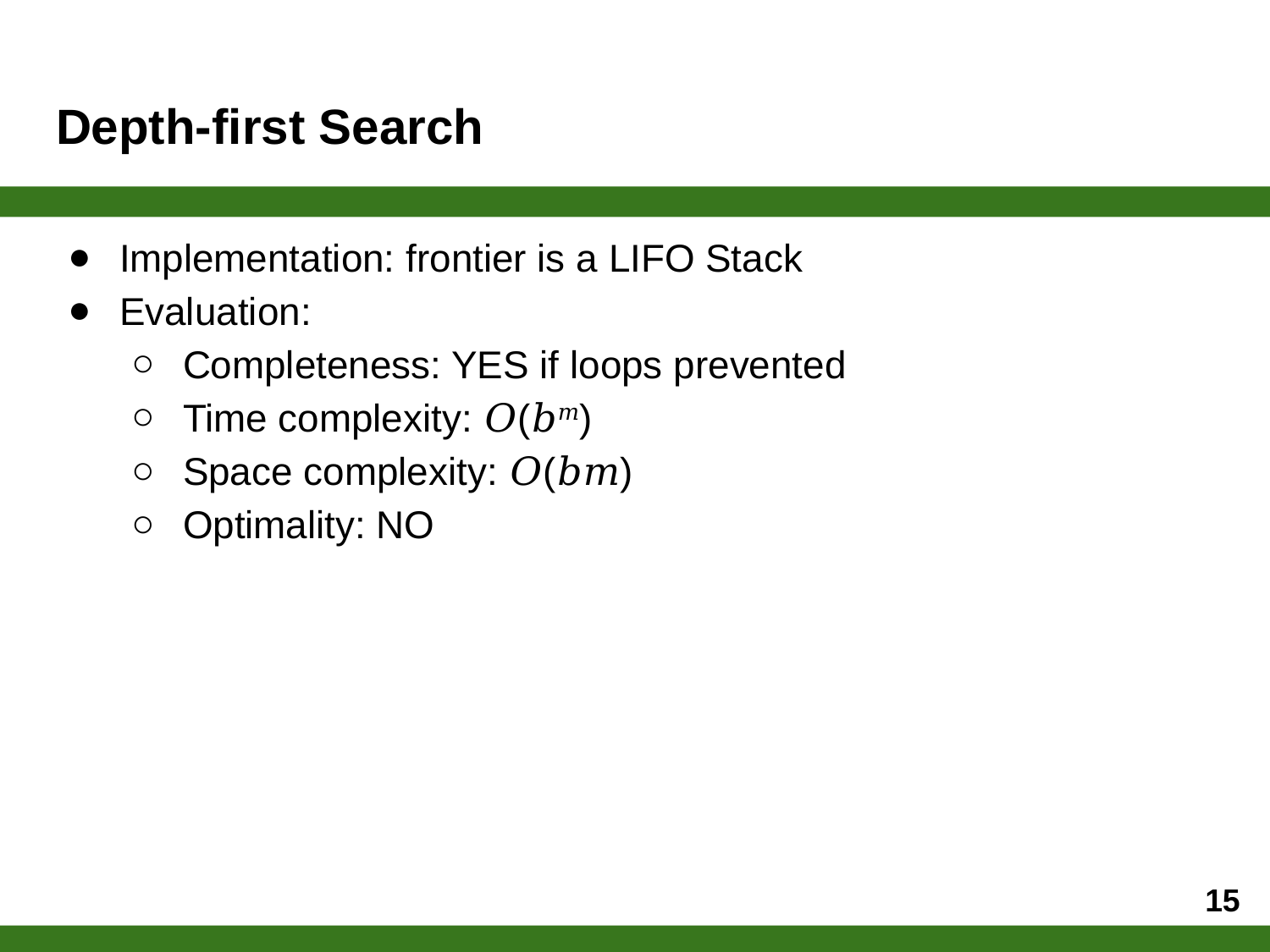

# Depth-first Search
Implementation: frontier is a LIFO Stack
Evaluation:
Completeness: YES if loops prevented
Time complexity: 𝑂(𝑏𝑚)
Space complexity: 𝑂(𝑏𝑚)
Optimality: NO
15